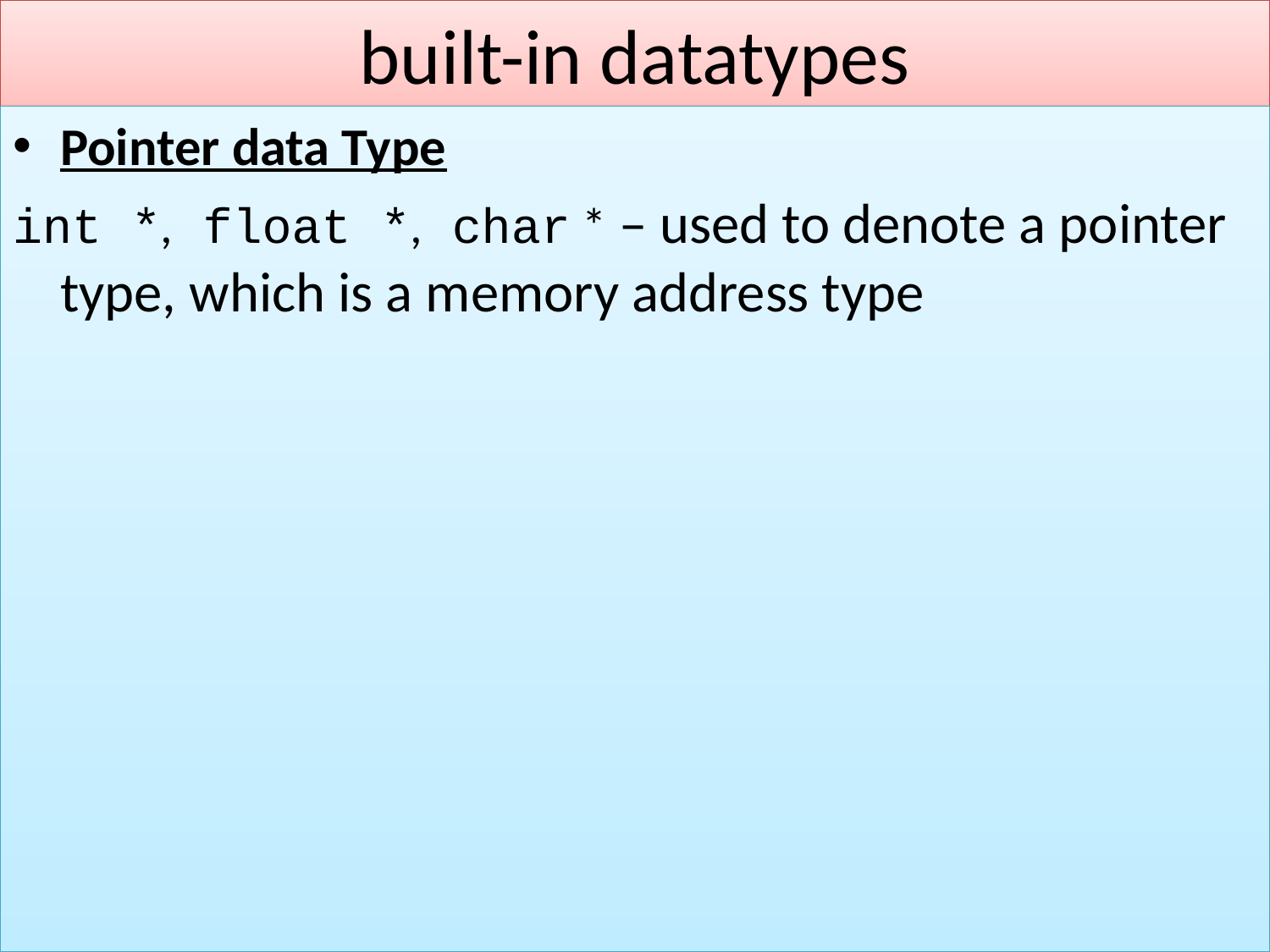

# built-in datatypes
Pointer data Type
int *, float *, char * – used to denote a pointer type, which is a memory address type